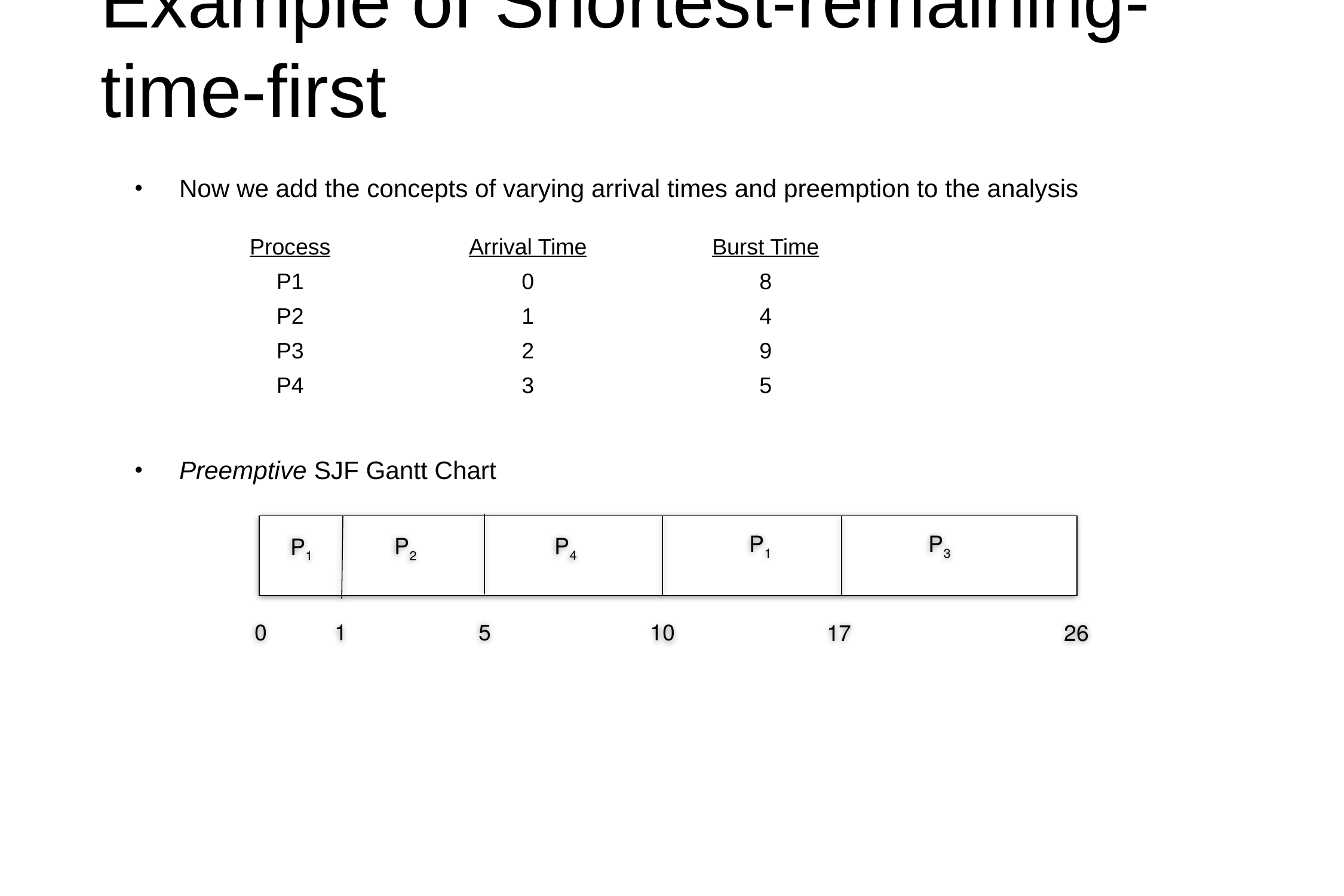

# Example of Shortest-remaining-time-first
Now we add the concepts of varying arrival times and preemption to the analysis

Preemptive SJF Gantt Chart

| Process | Arrival Time | Burst Time |
| --- | --- | --- |
| P1 | 0 | 8 |
| P2 | 1 | 4 |
| P3 | 2 | 9 |
| P4 | 3 | 5 |

P1
P3
P4
P2
P1
0
5
1
10
17
26